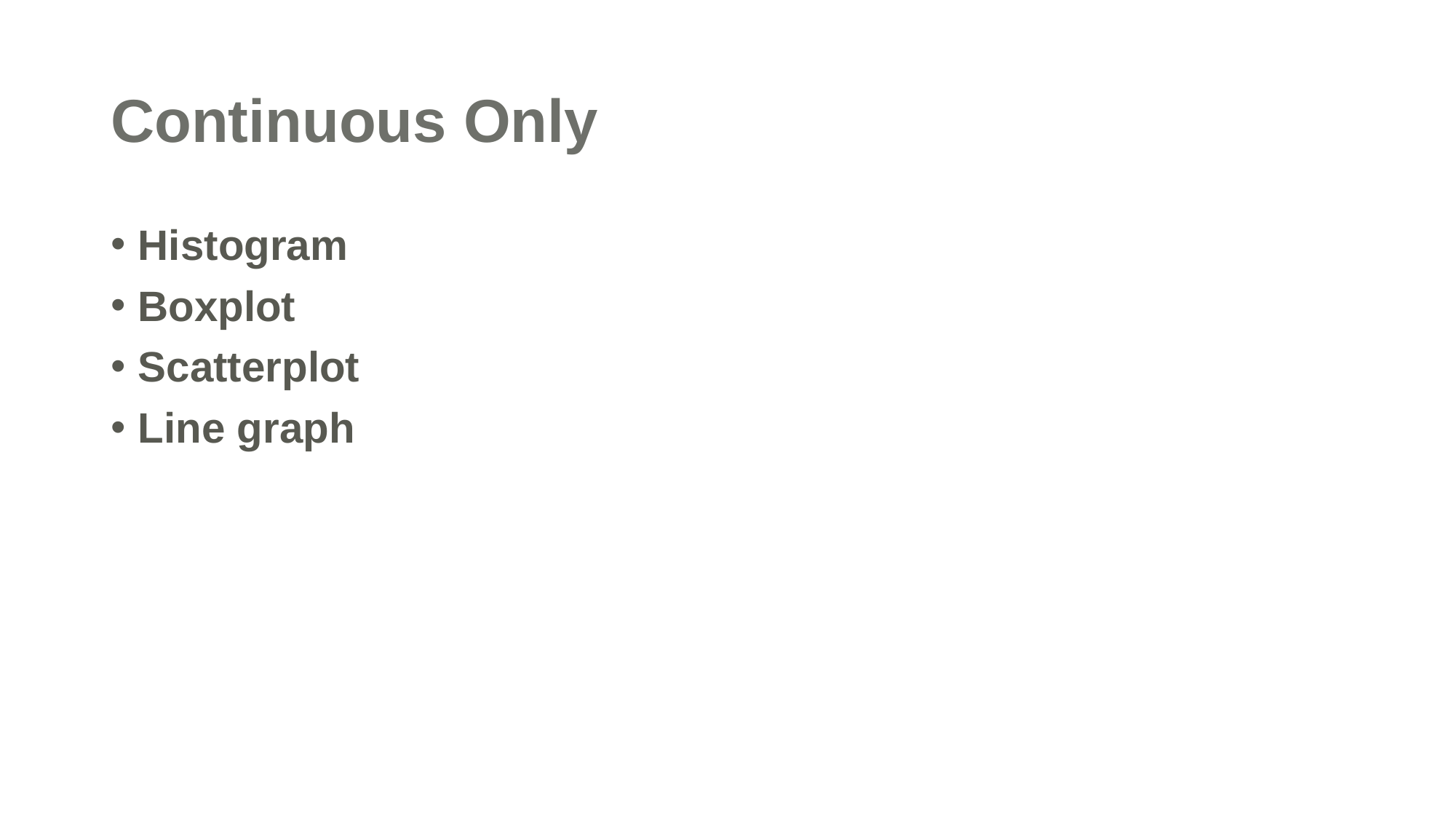

# Continuous Only
Histogram
Boxplot
Scatterplot
Line graph